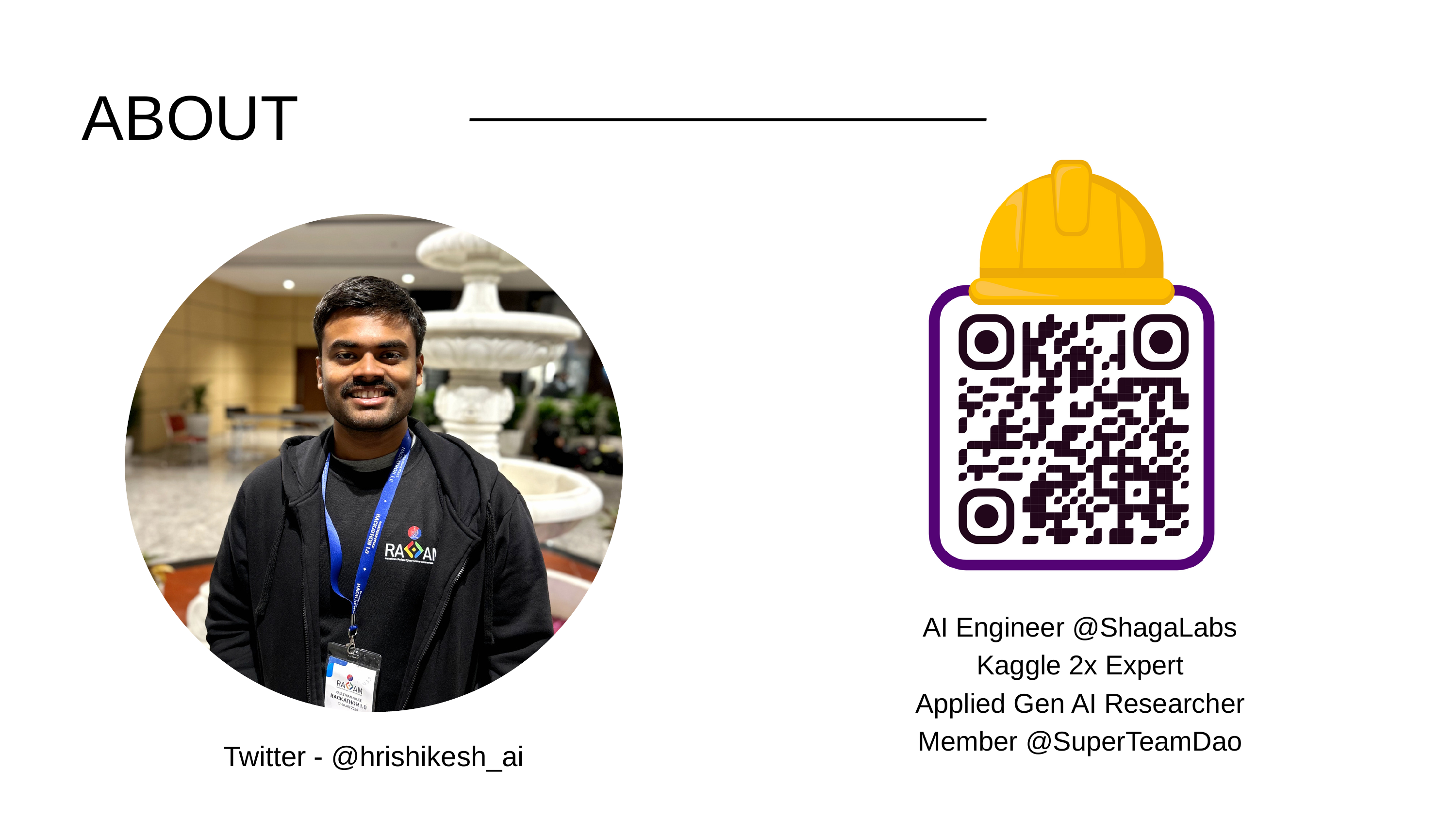

ABOUT

AI Engineer @ShagaLabs
Kaggle 2x Expert
Applied Gen AI Researcher
Member @SuperTeamDao

Twitter - @hrishikesh_ai